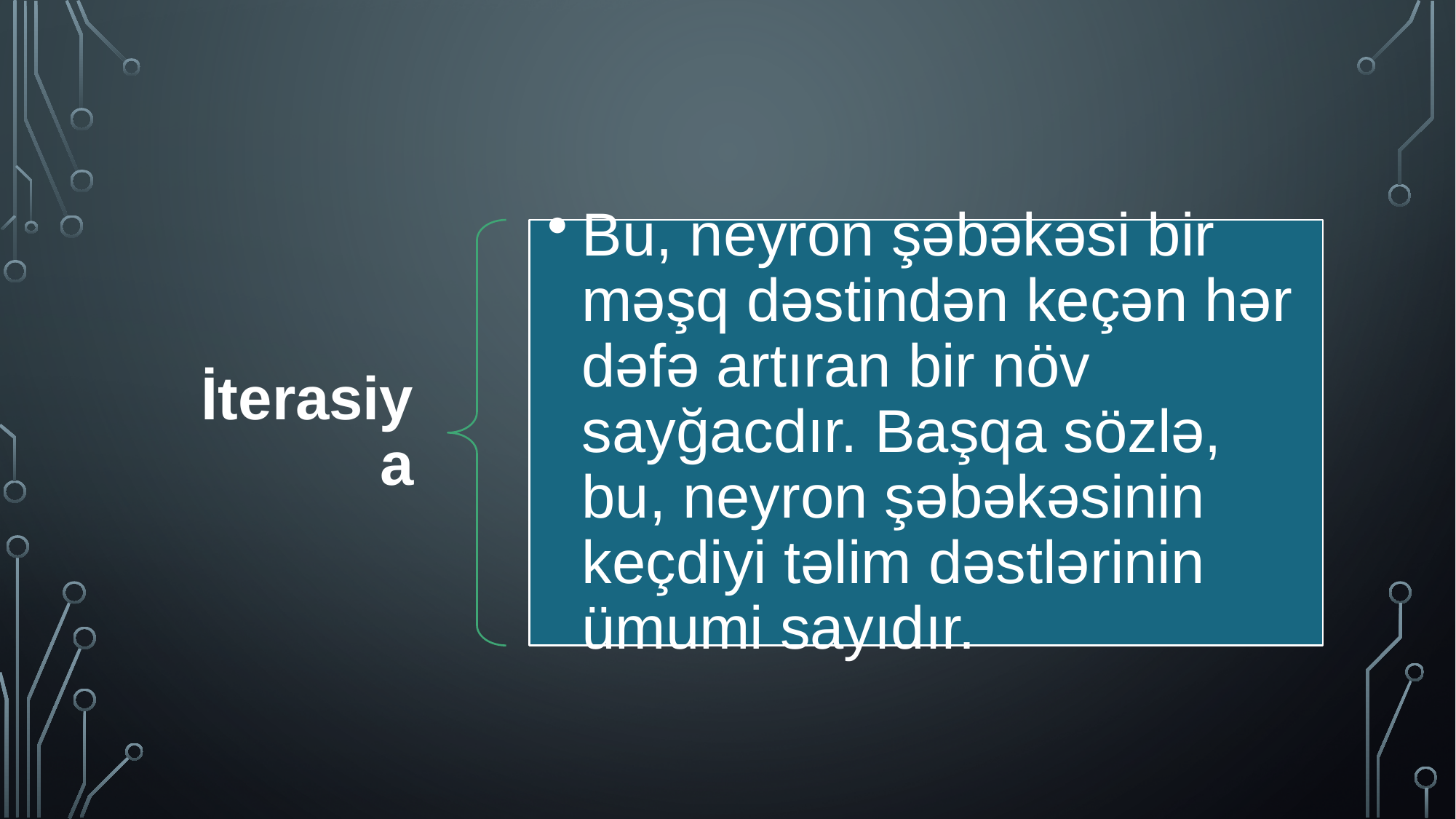

İterasiya
Bu, neyron şəbəkəsi bir məşq dəstindən keçən hər dəfə artıran bir növ sayğacdır. Başqa sözlə, bu, neyron şəbəkəsinin keçdiyi təlim dəstlərinin ümumi sayıdır.